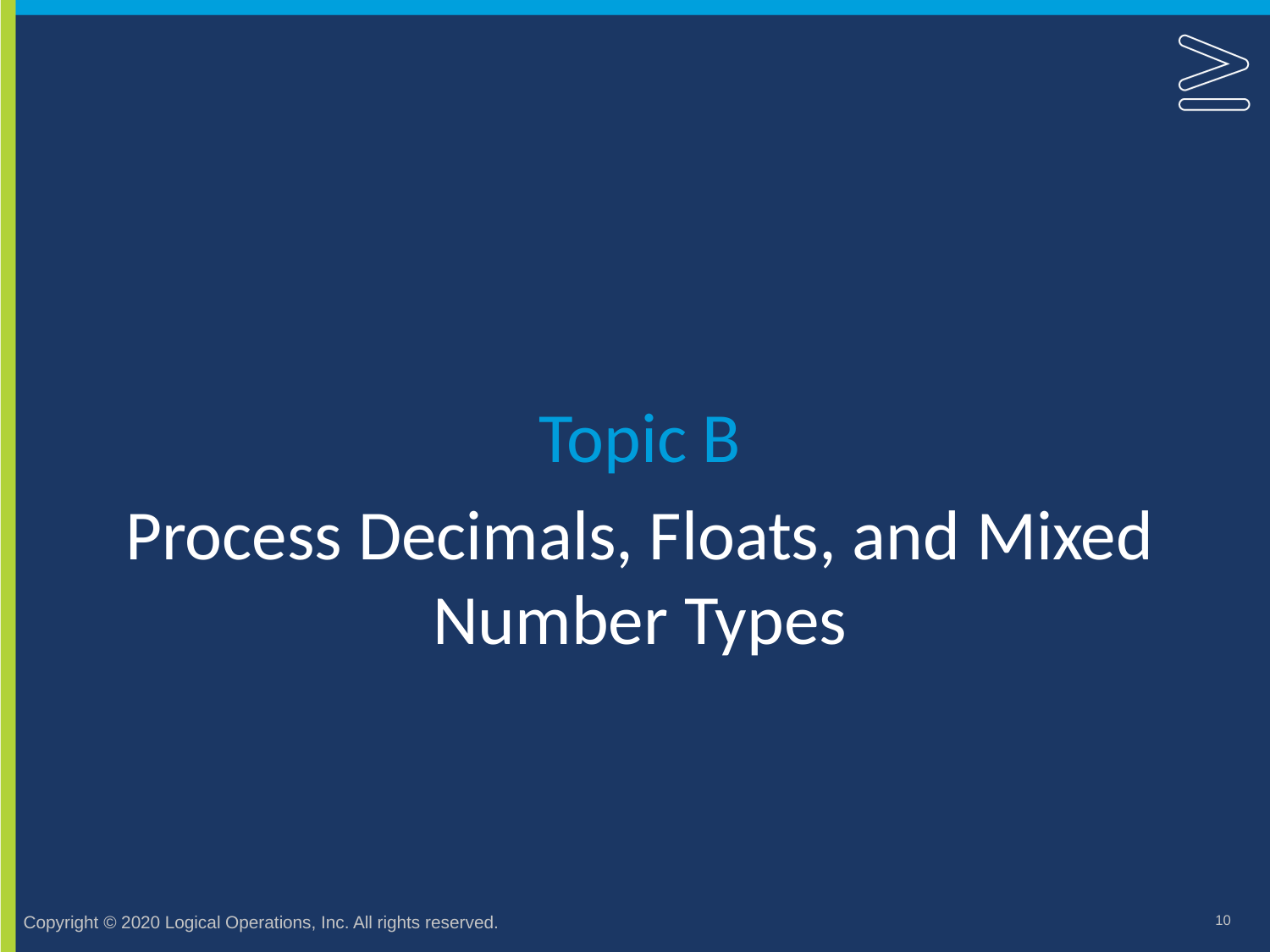

Topic B
# Process Decimals, Floats, and Mixed Number Types
10